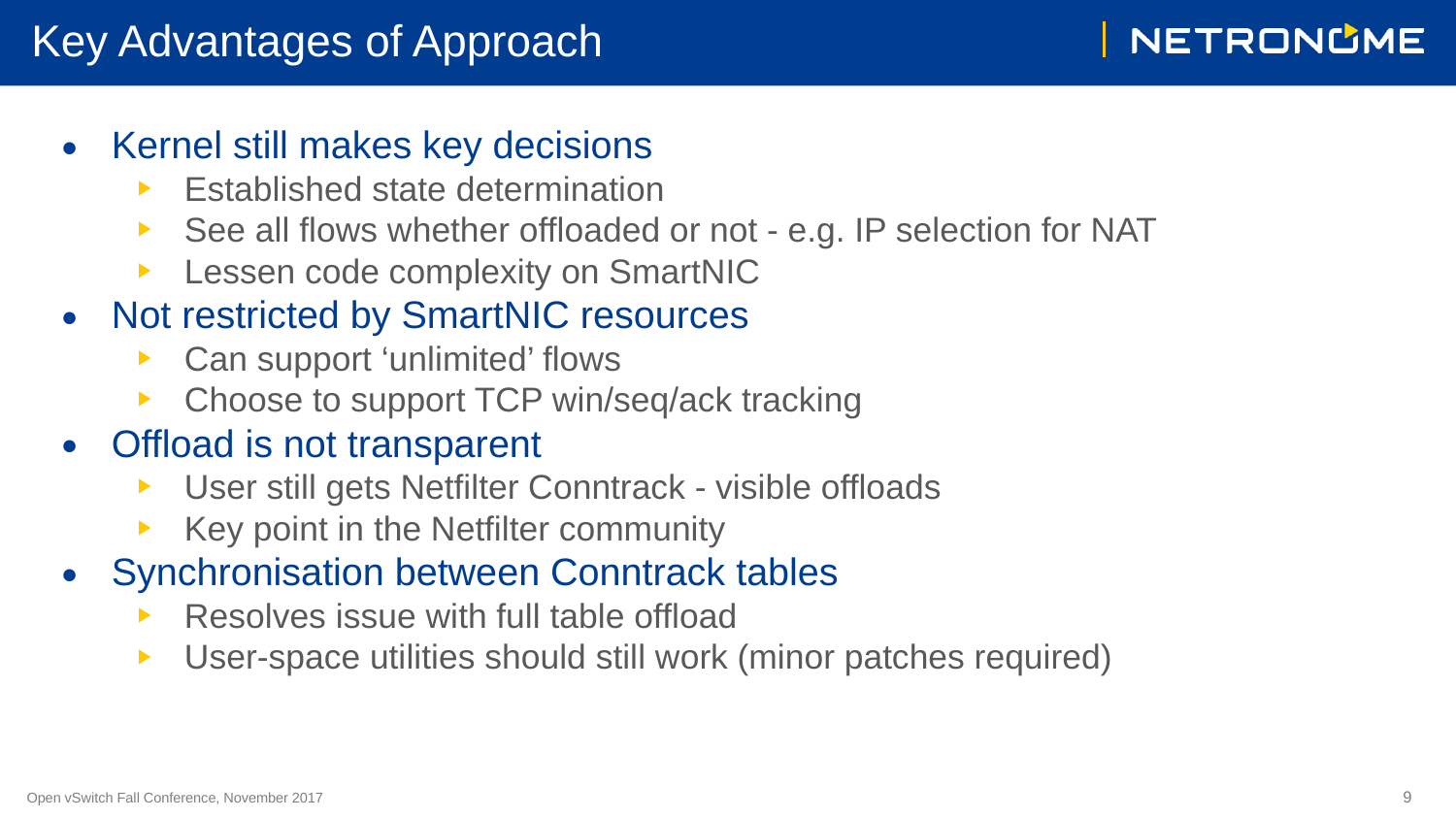

# Key Advantages of Approach
Kernel still makes key decisions
Established state determination
See all flows whether offloaded or not - e.g. IP selection for NAT
Lessen code complexity on SmartNIC
Not restricted by SmartNIC resources
Can support ‘unlimited’ flows
Choose to support TCP win/seq/ack tracking
Offload is not transparent
User still gets Netfilter Conntrack - visible offloads
Key point in the Netfilter community
Synchronisation between Conntrack tables
Resolves issue with full table offload
User-space utilities should still work (minor patches required)